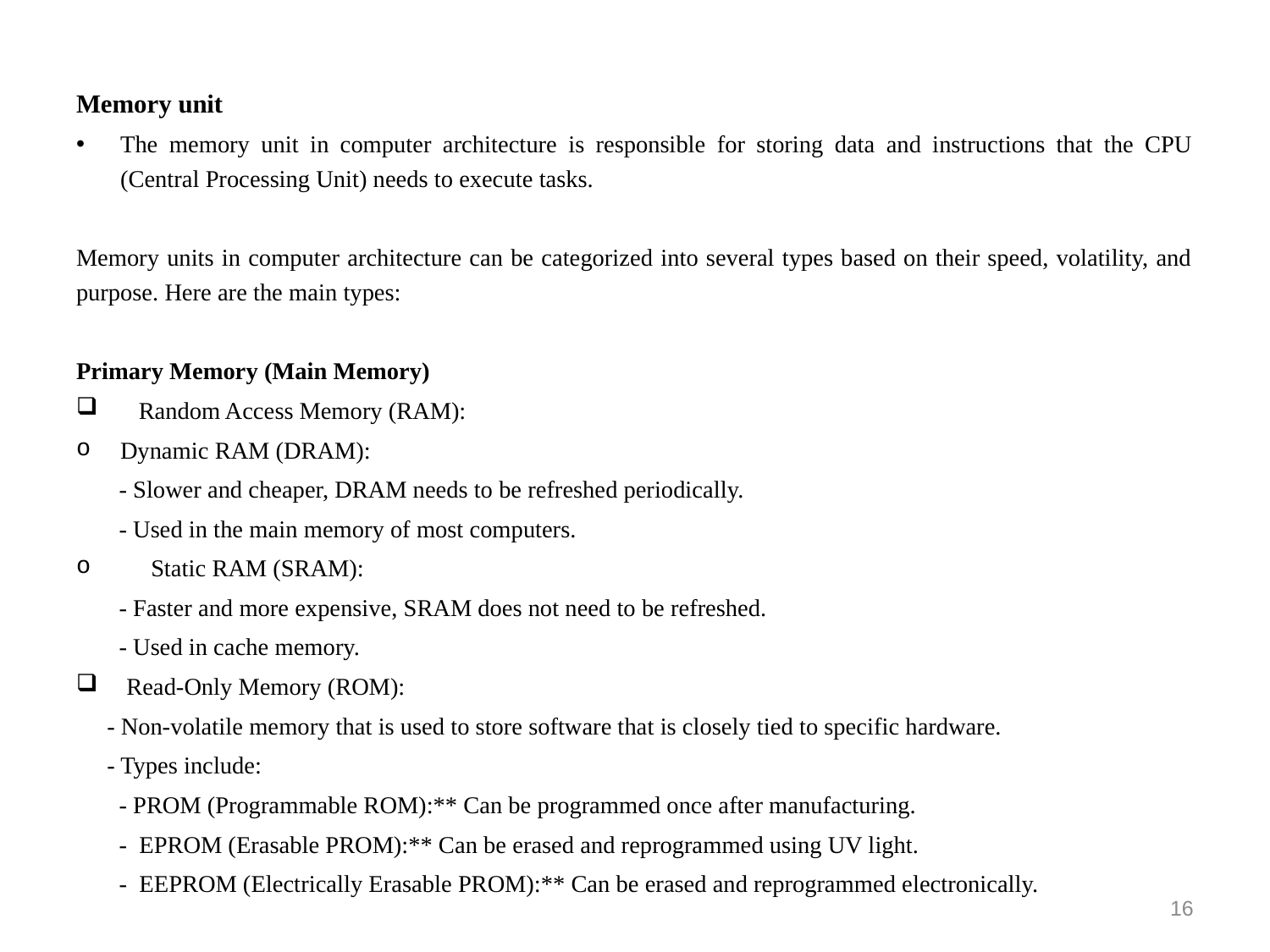

Memory unit
The memory unit in computer architecture is responsible for storing data and instructions that the CPU (Central Processing Unit) needs to execute tasks.

Memory units in computer architecture can be categorized into several types based on their speed, volatility, and purpose. Here are the main types:

Primary Memory (Main Memory)
   Random Access Memory (RAM):
Dynamic RAM (DRAM):
       - Slower and cheaper, DRAM needs to be refreshed periodically.
       - Used in the main memory of most computers.
     Static RAM (SRAM):
       - Faster and more expensive, SRAM does not need to be refreshed.
       - Used in cache memory.
 Read-Only Memory (ROM):
     - Non-volatile memory that is used to store software that is closely tied to specific hardware.
     - Types include:
       - PROM (Programmable ROM):** Can be programmed once after manufacturing.
       -  EPROM (Erasable PROM):** Can be erased and reprogrammed using UV light.
       -  EEPROM (Electrically Erasable PROM):** Can be erased and reprogrammed electronically.

16